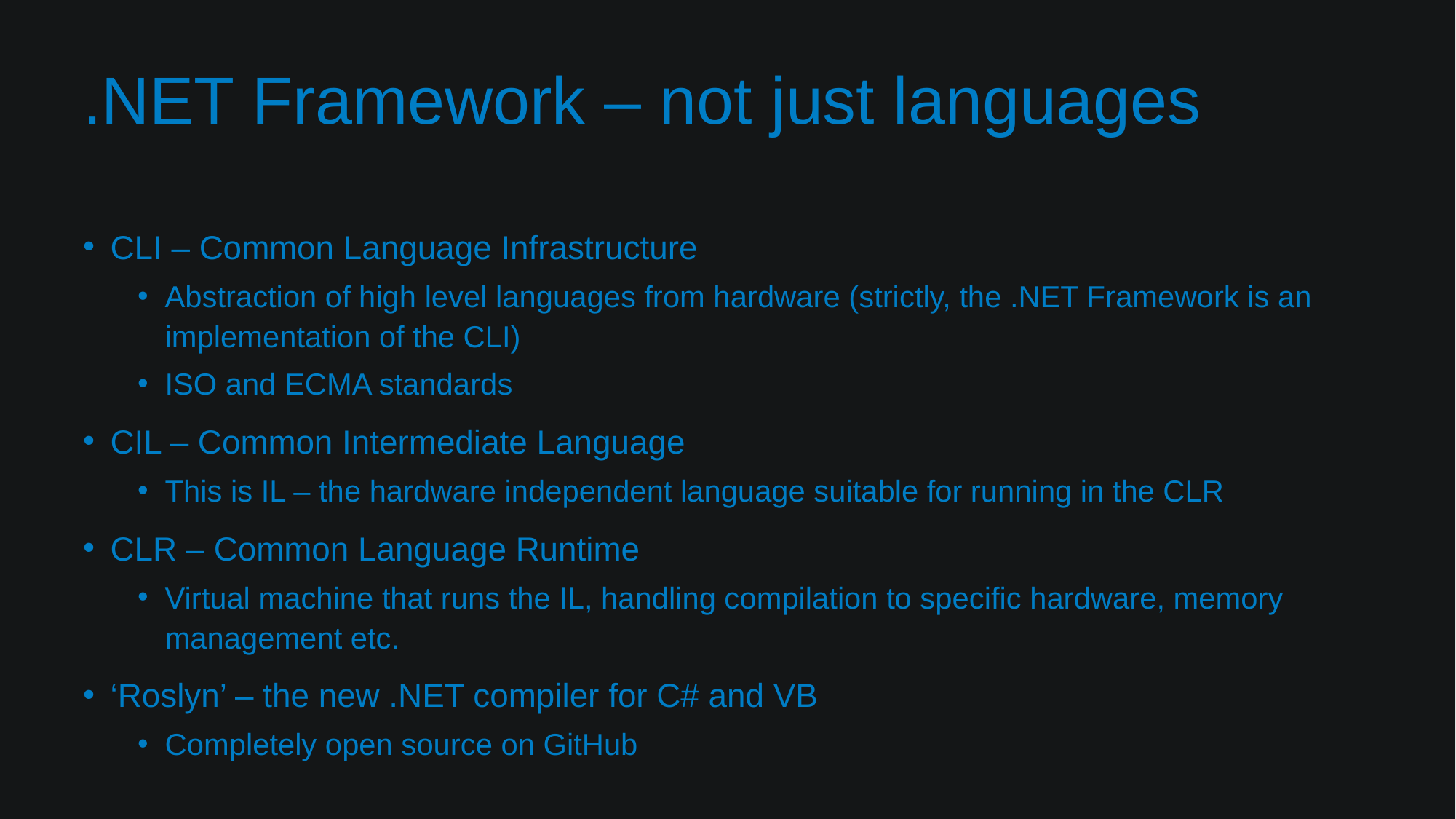

# .NET Framework – not just languages
CLI – Common Language Infrastructure
Abstraction of high level languages from hardware (strictly, the .NET Framework is an implementation of the CLI)
ISO and ECMA standards
CIL – Common Intermediate Language
This is IL – the hardware independent language suitable for running in the CLR
CLR – Common Language Runtime
Virtual machine that runs the IL, handling compilation to specific hardware, memory management etc.
‘Roslyn’ – the new .NET compiler for C# and VB
Completely open source on GitHub